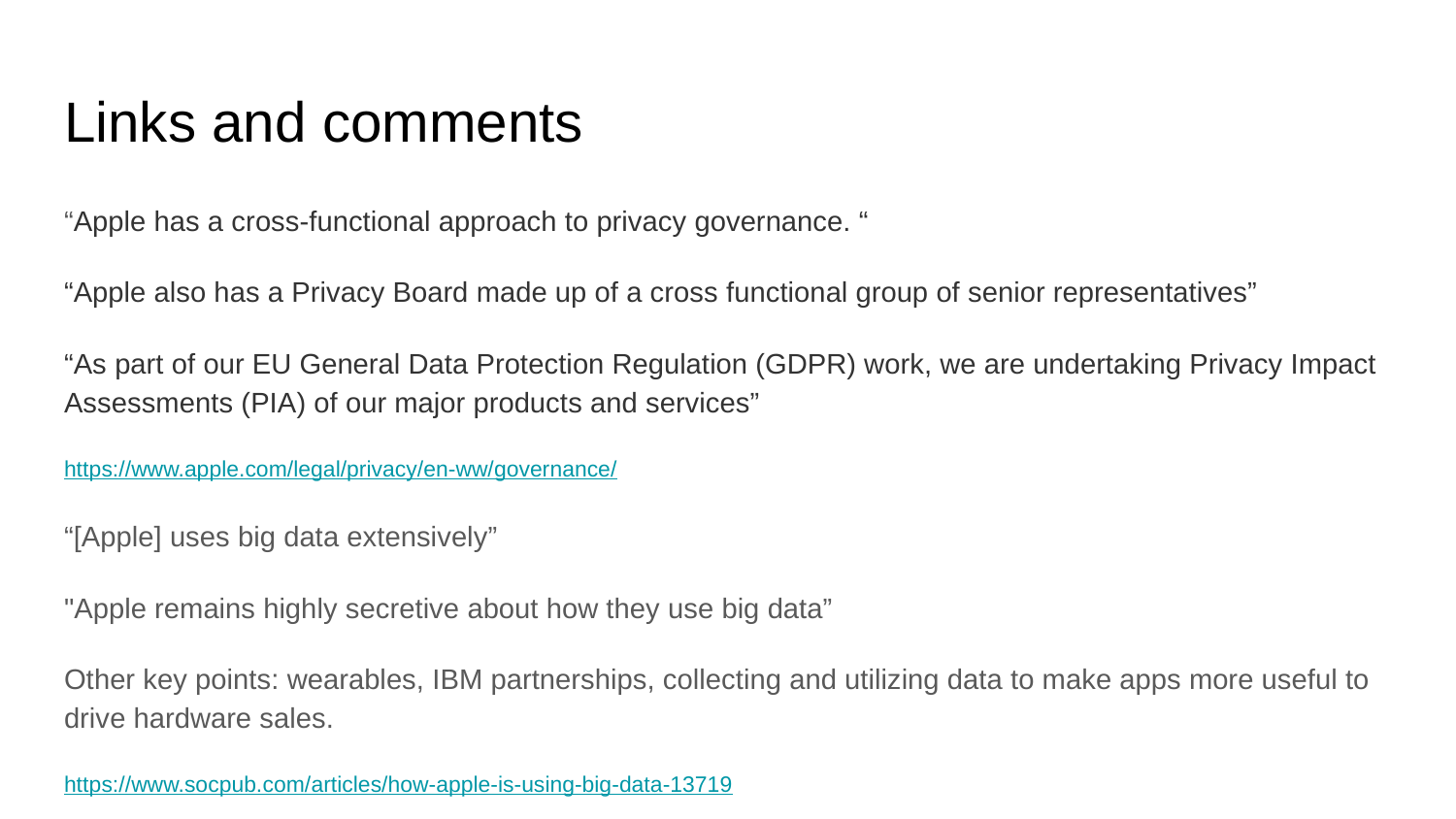

# Links and comments
“Apple has a cross-functional approach to privacy governance. “
“Apple also has a Privacy Board made up of a cross functional group of senior representatives”
“As part of our EU General Data Protection Regulation (GDPR) work, we are undertaking Privacy Impact Assessments (PIA) of our major products and services”
https://www.apple.com/legal/privacy/en-ww/governance/
“[Apple] uses big data extensively”
"Apple remains highly secretive about how they use big data”
Other key points: wearables, IBM partnerships, collecting and utilizing data to make apps more useful to drive hardware sales.
https://www.socpub.com/articles/how-apple-is-using-big-data-13719